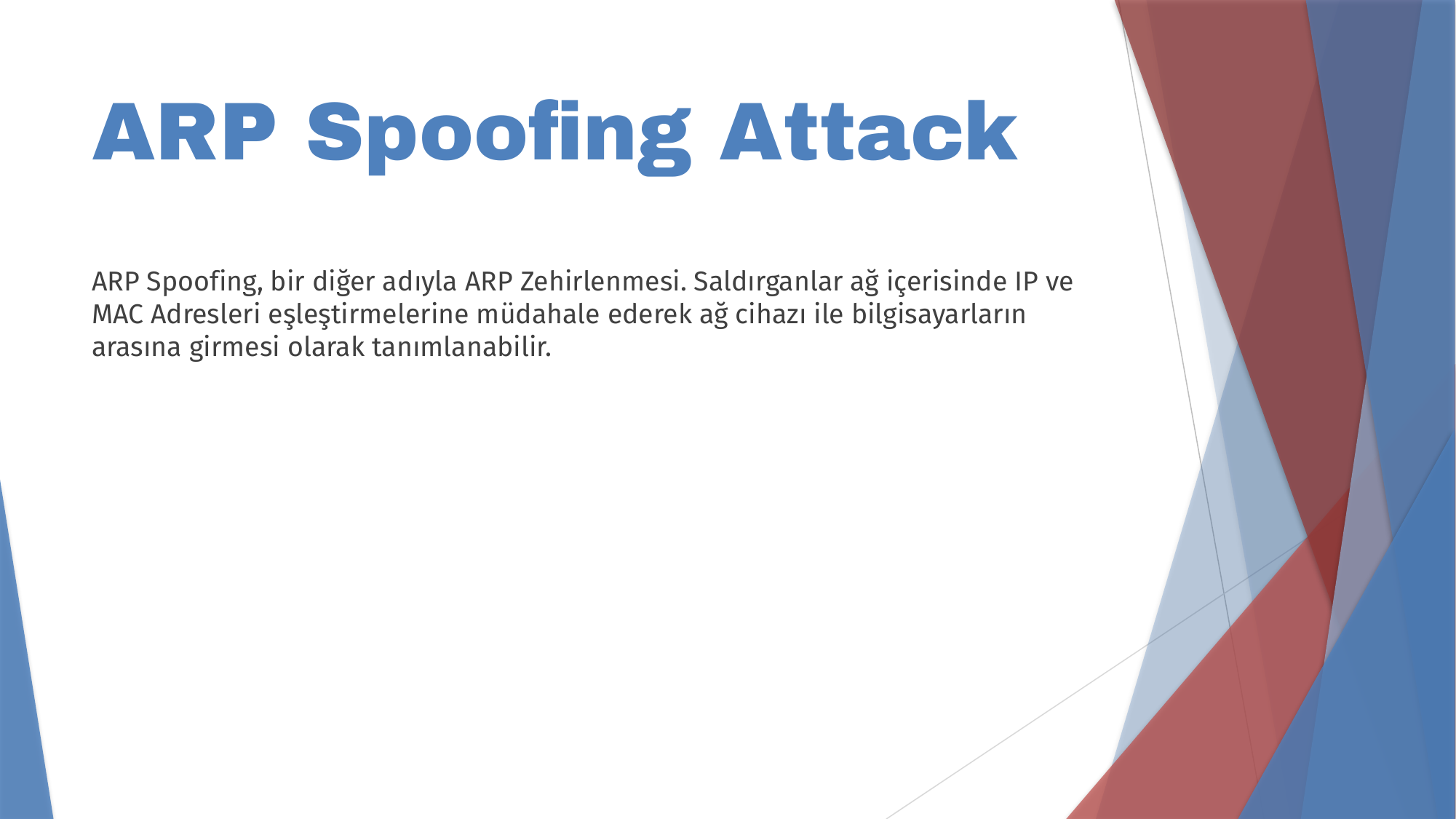

# ARP Spoofing Attack
ARP Spoofing, bir diğer adıyla ARP Zehirlenmesi. Saldırganlar ağ içerisinde IP ve MAC Adresleri eşleştirmelerine müdahale ederek ağ cihazı ile bilgisayarların arasına girmesi olarak tanımlanabilir.